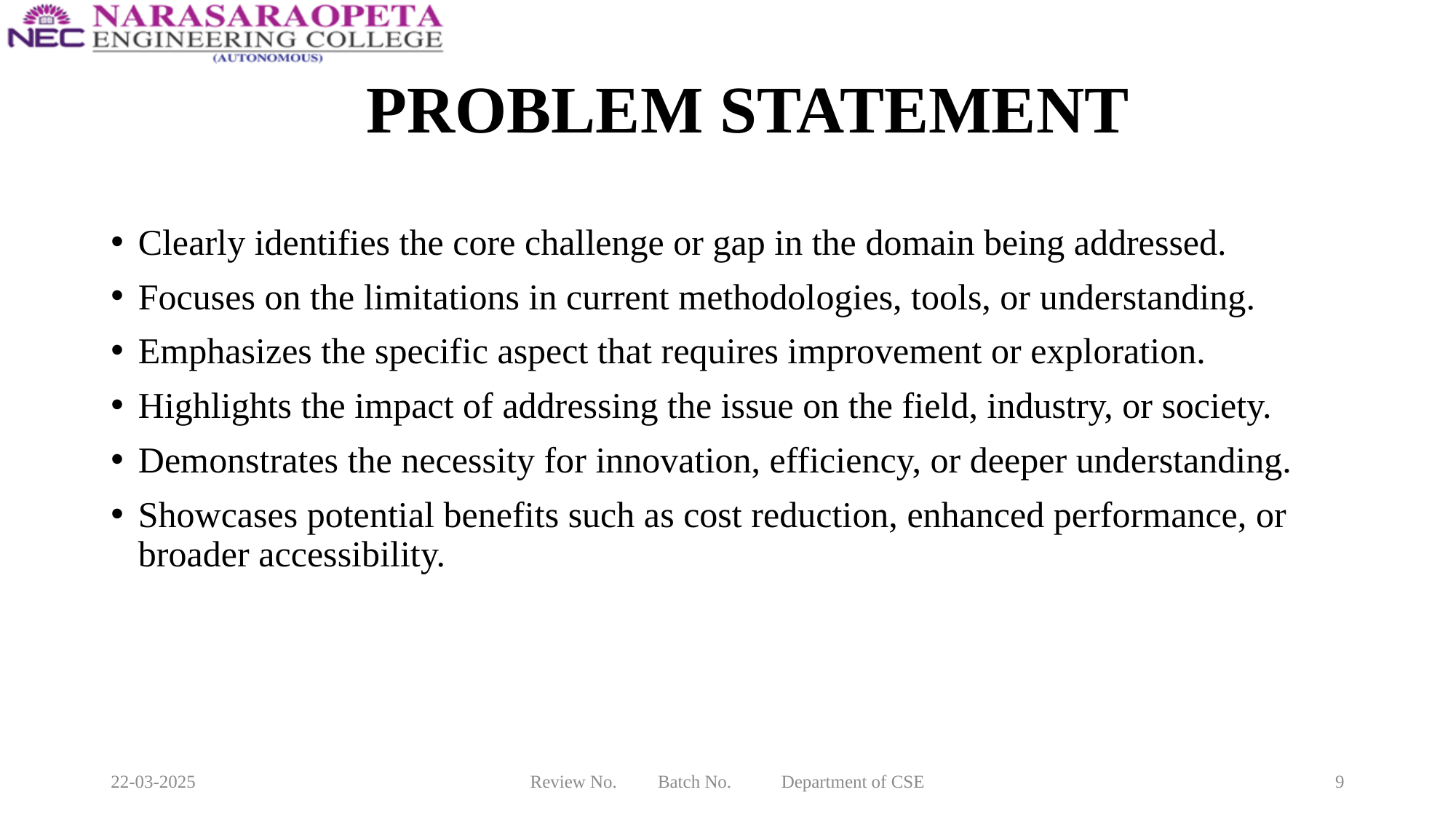

# PROBLEM STATEMENT
Clearly identifies the core challenge or gap in the domain being addressed.
Focuses on the limitations in current methodologies, tools, or understanding.
Emphasizes the specific aspect that requires improvement or exploration.
Highlights the impact of addressing the issue on the field, industry, or society.
Demonstrates the necessity for innovation, efficiency, or deeper understanding.
Showcases potential benefits such as cost reduction, enhanced performance, or broader accessibility.
22-03-2025
Review No.         Batch No.           Department of CSE
9